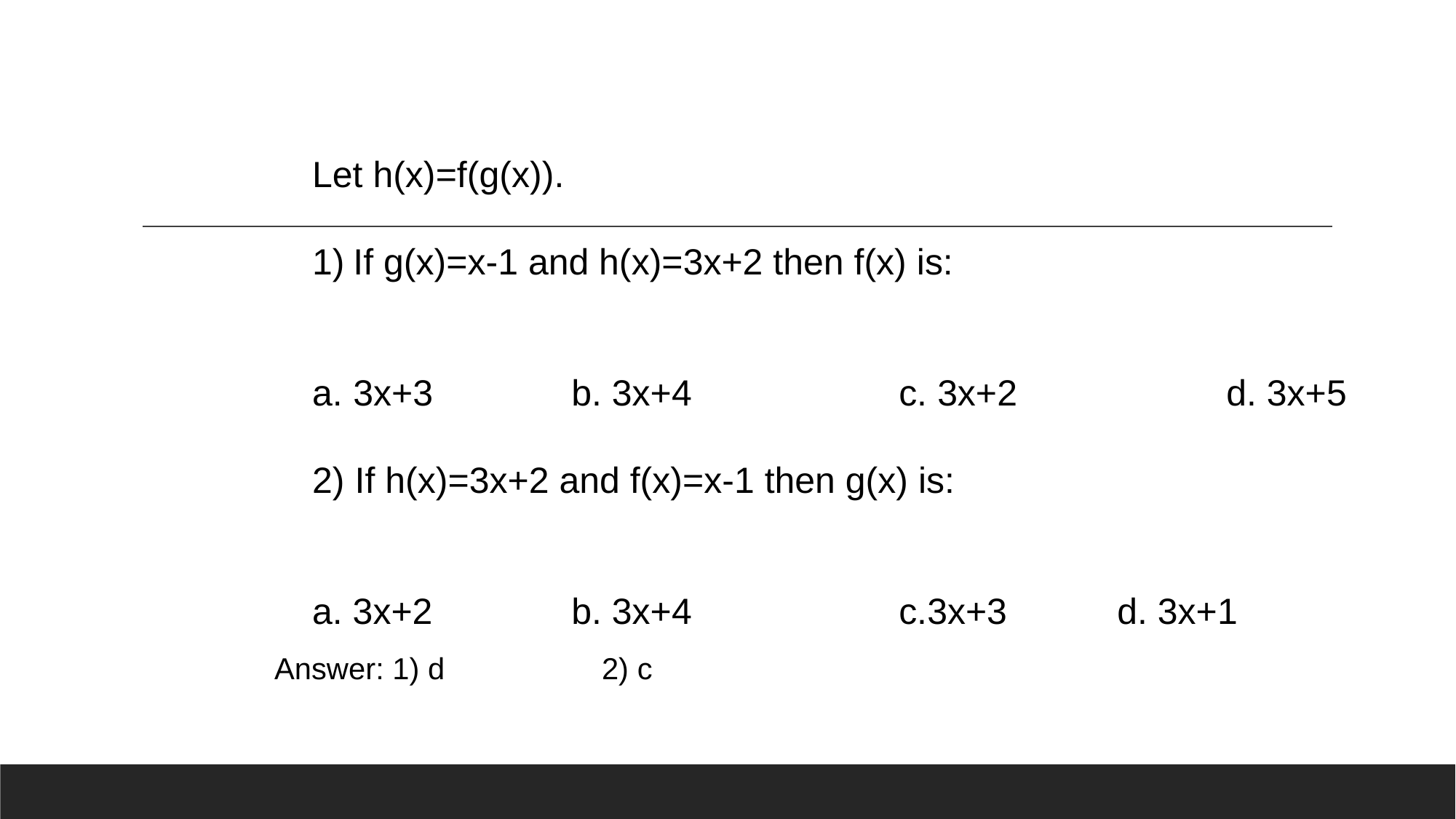

Let h(x)=f(g(x)).

If g(x)=x-1 and h(x)=3x+2 then f(x) is:

3x+3		b. 3x+4		c. 3x+2		d. 3x+5

2) If h(x)=3x+2 and f(x)=x-1 then g(x) is:

a. 3x+2		b. 3x+4		c.3x+3		d. 3x+1
Answer: 1) d		2) c